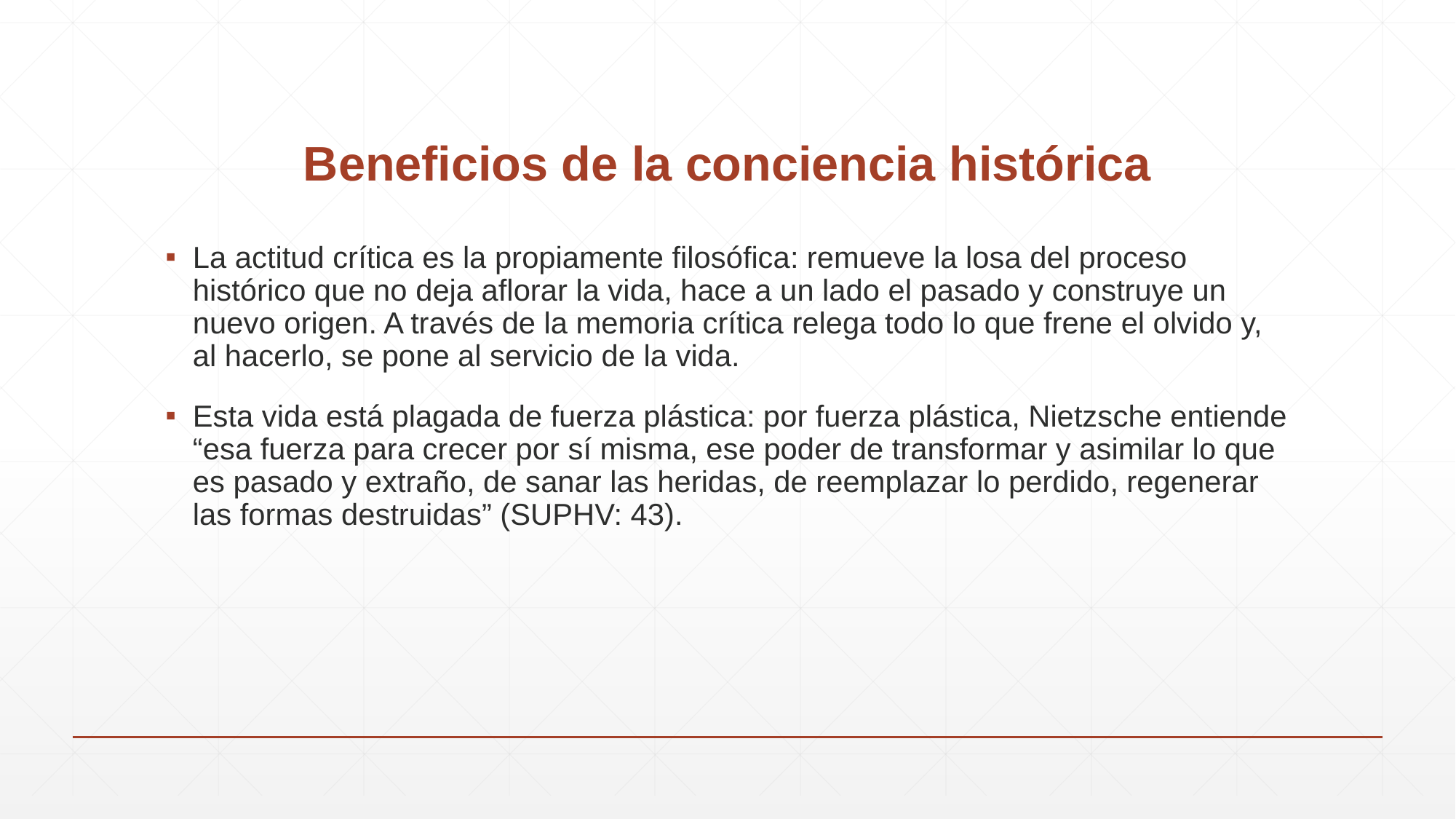

# Beneficios de la conciencia histórica
La actitud crítica es la propiamente filosófica: remueve la losa del proceso histórico que no deja aflorar la vida, hace a un lado el pasado y construye un nuevo origen. A través de la memoria crítica relega todo lo que frene el olvido y, al hacerlo, se pone al servicio de la vida.
Esta vida está plagada de fuerza plástica: por fuerza plástica, Nietzsche entiende “esa fuerza para crecer por sí misma, ese poder de transformar y asimilar lo que es pasado y extraño, de sanar las heridas, de reemplazar lo perdido, regenerar las formas destruidas” (SUPHV: 43).